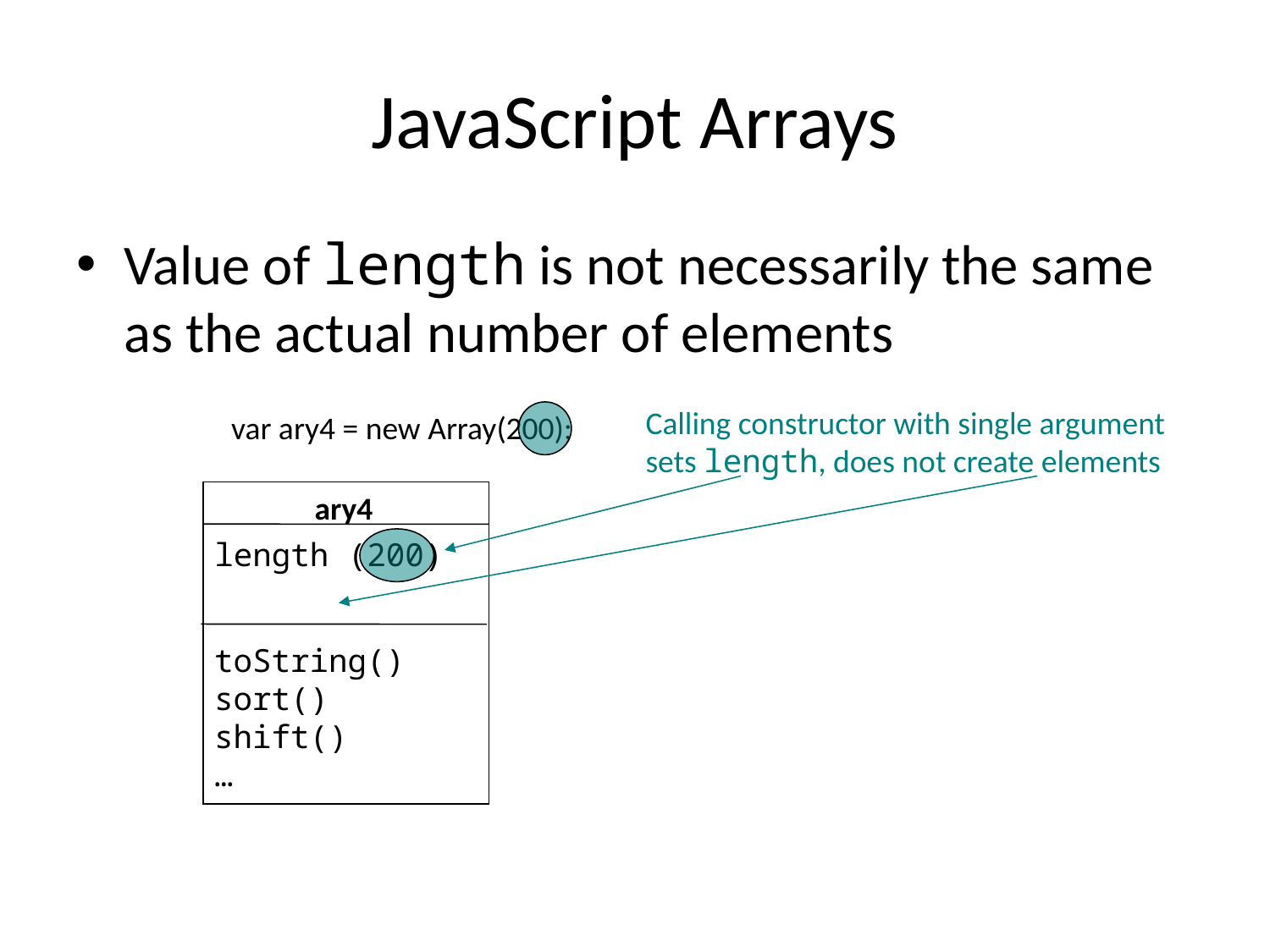

# JavaScript Arrays
Value of length is not necessarily the same as the actual number of elements
Calling constructor with single argument
sets length, does not create elements
var ary4 = new Array(200);

ary4

length (200)

toString()
sort()
shift()
…